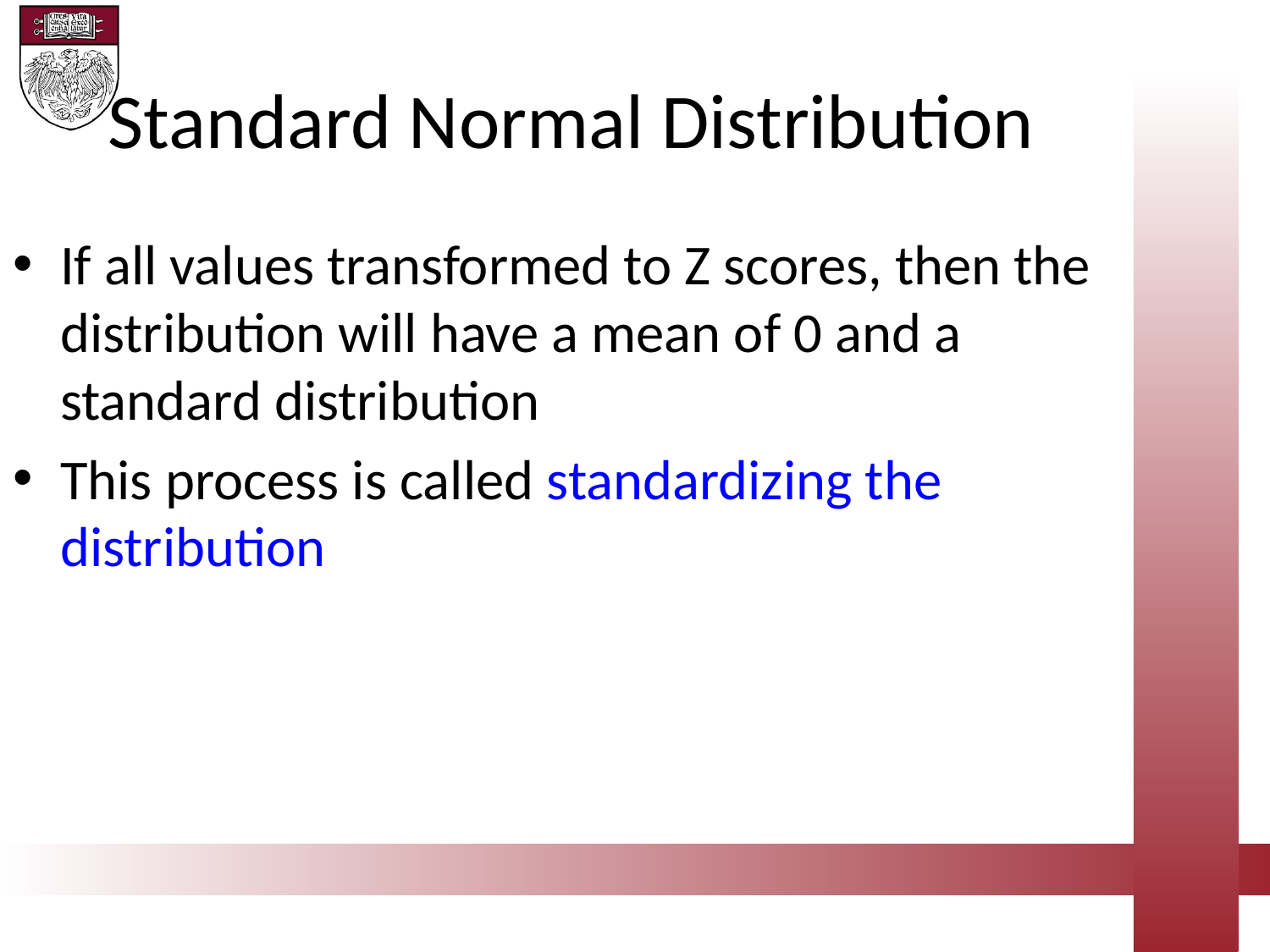

Standard Normal Distribution
If all values transformed to Z scores, then the distribution will have a mean of 0 and a standard distribution
This process is called standardizing the distribution